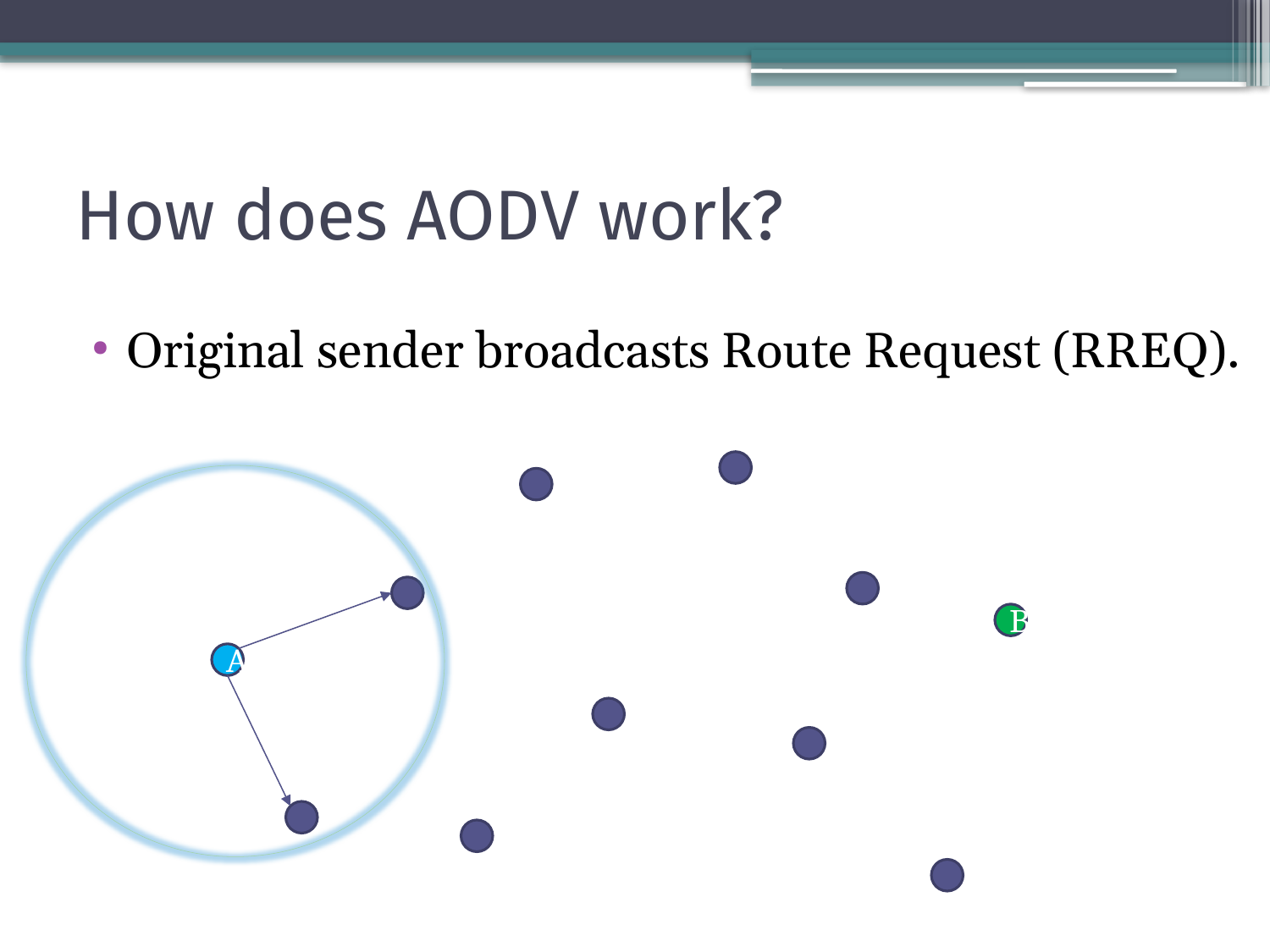

# How does AODV work?
Original sender broadcasts Route Request (RREQ).

B
A